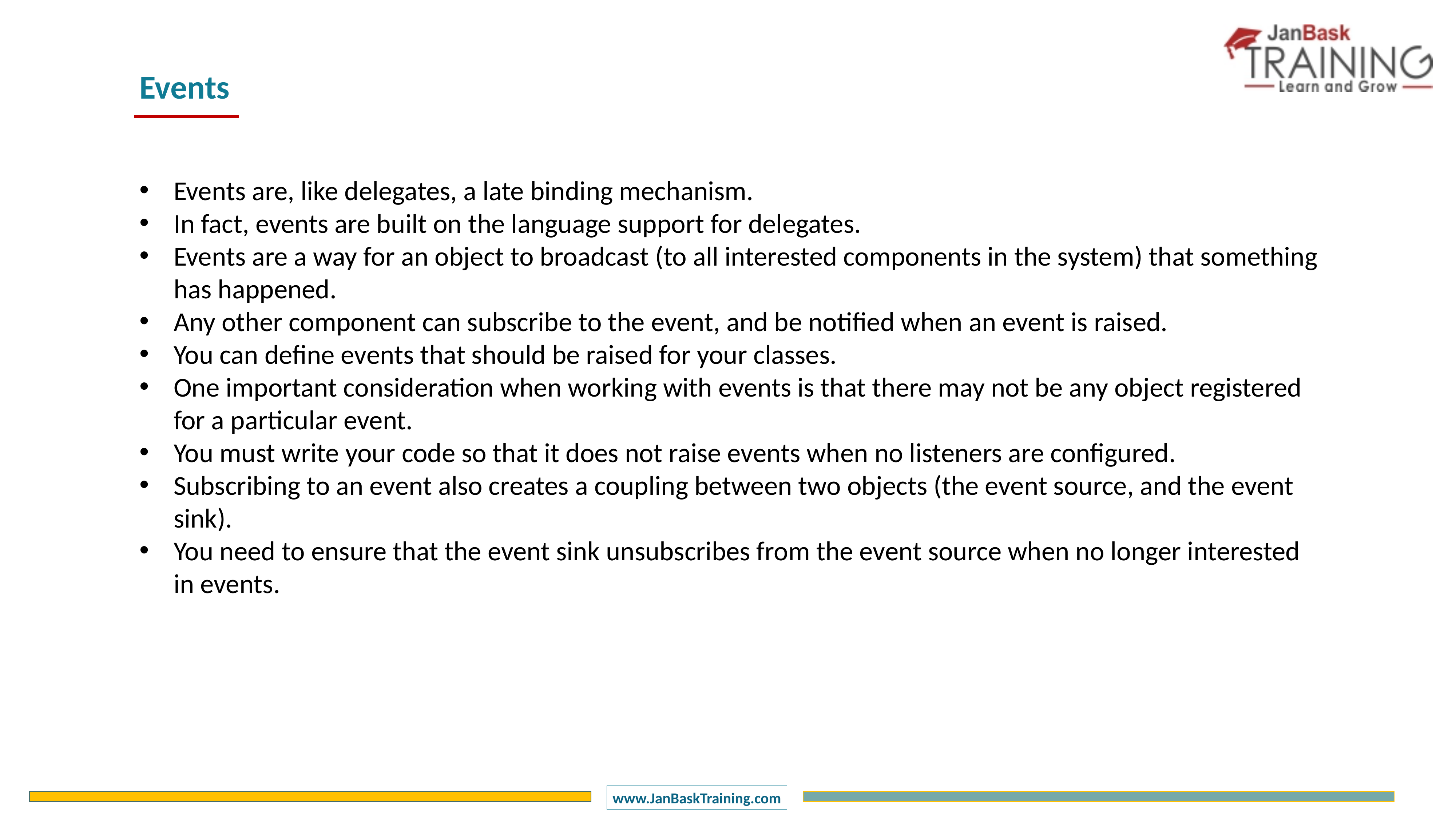

Events
Events are, like delegates, a late binding mechanism.
In fact, events are built on the language support for delegates.
Events are a way for an object to broadcast (to all interested components in the system) that something has happened.
Any other component can subscribe to the event, and be notified when an event is raised.
You can define events that should be raised for your classes.
One important consideration when working with events is that there may not be any object registered for a particular event.
You must write your code so that it does not raise events when no listeners are configured.
Subscribing to an event also creates a coupling between two objects (the event source, and the event sink).
You need to ensure that the event sink unsubscribes from the event source when no longer interested in events.